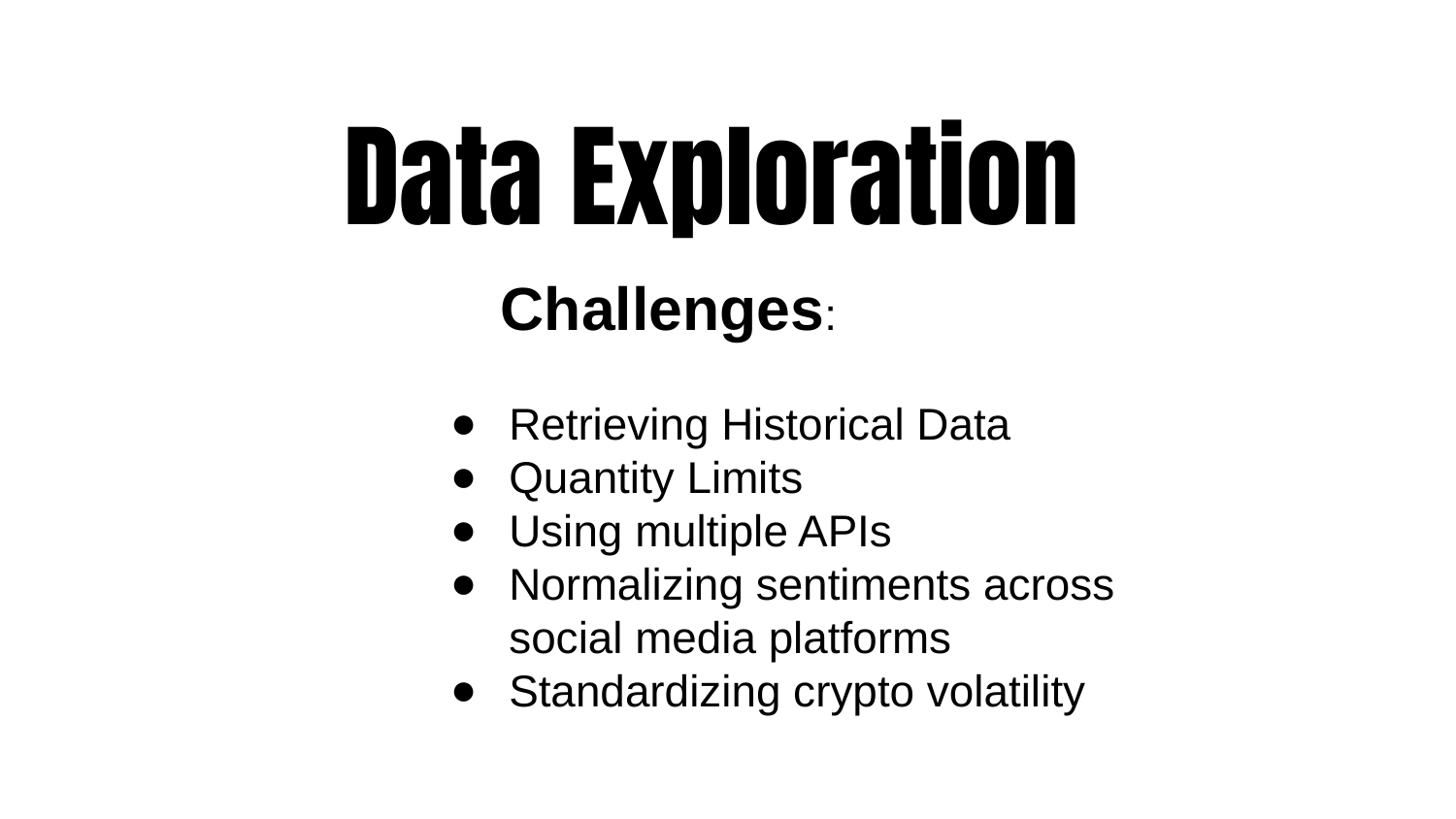

Data Exploration

Challenges:

Retrieving Historical Data
Quantity Limits
Using multiple APIs
Normalizing sentiments across social media platforms
Standardizing crypto volatility